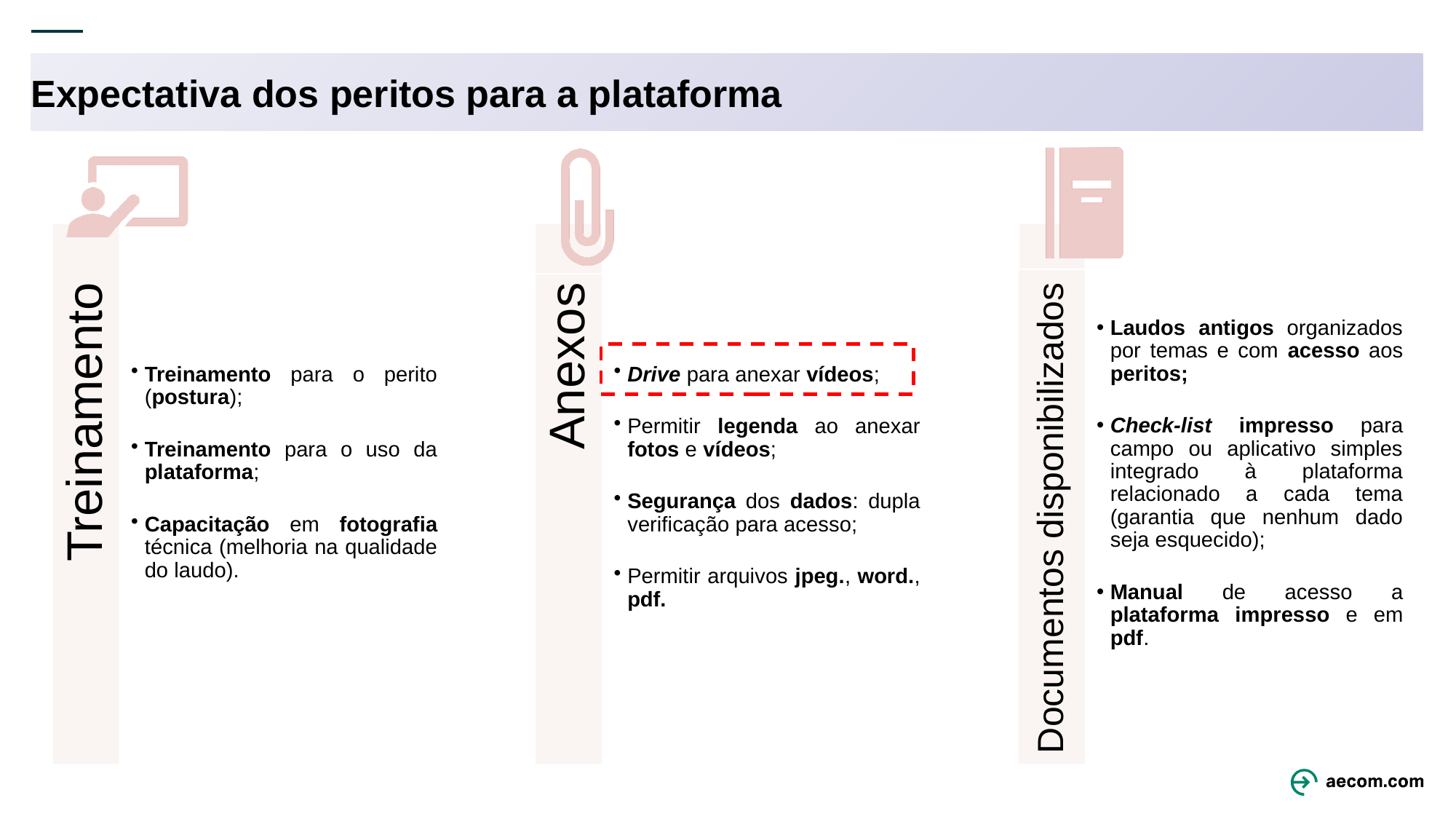

Expectativa dos peritos para a plataforma
Treinamento

Treinamento para o perito (postura);

Treinamento para o uso da plataforma;

Capacitação em fotografia técnica (melhoria na qualidade do laudo).
Anexos

Drive para anexar vídeos;

Permitir legenda ao anexar fotos e vídeos;

Segurança dos dados: dupla verificação para acesso;

Permitir arquivos jpeg., word., pdf.

Documentos disponibilizados

Laudos antigos organizados por temas e com acesso aos peritos;

Check-list impresso para campo ou aplicativo simples integrado à plataforma relacionado a cada tema (garantia que nenhum dado seja esquecido);

Manual de acesso a plataforma impresso e em pdf.